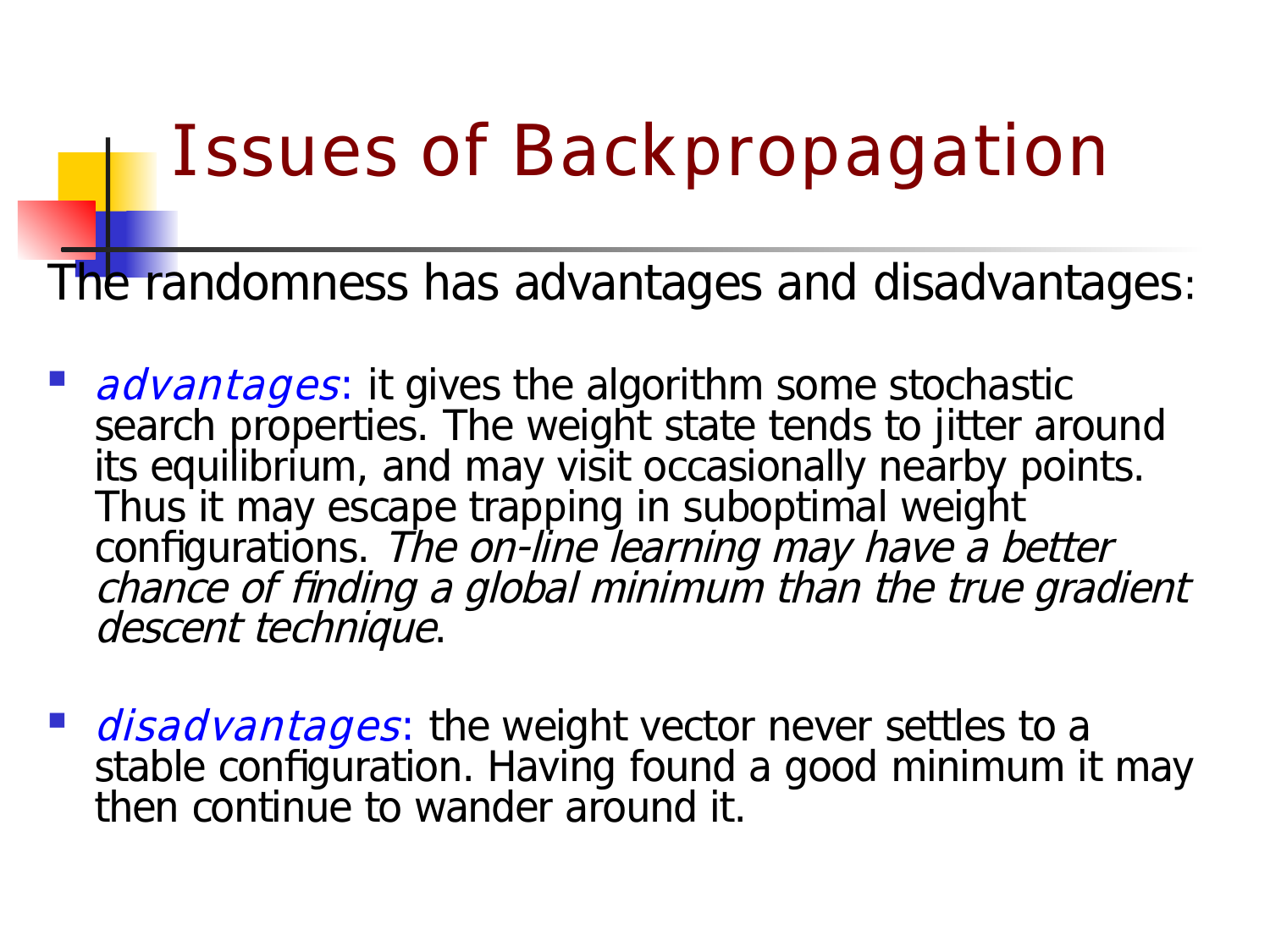

# Issues of Backpropagation
The randomness has advantages and disadvantages:

advantages: it gives the algorithm some stochastic search properties. The weight state tends to jitter around its equilibrium, and may visit occasionally nearby points. Thus it may escape trapping in suboptimal weight configurations. The on-line learning may have a better chance of finding a global minimum than the true gradient descent technique.

disadvantages: the weight vector never settles to a stable configuration. Having found a good minimum it may then continue to wander around it.